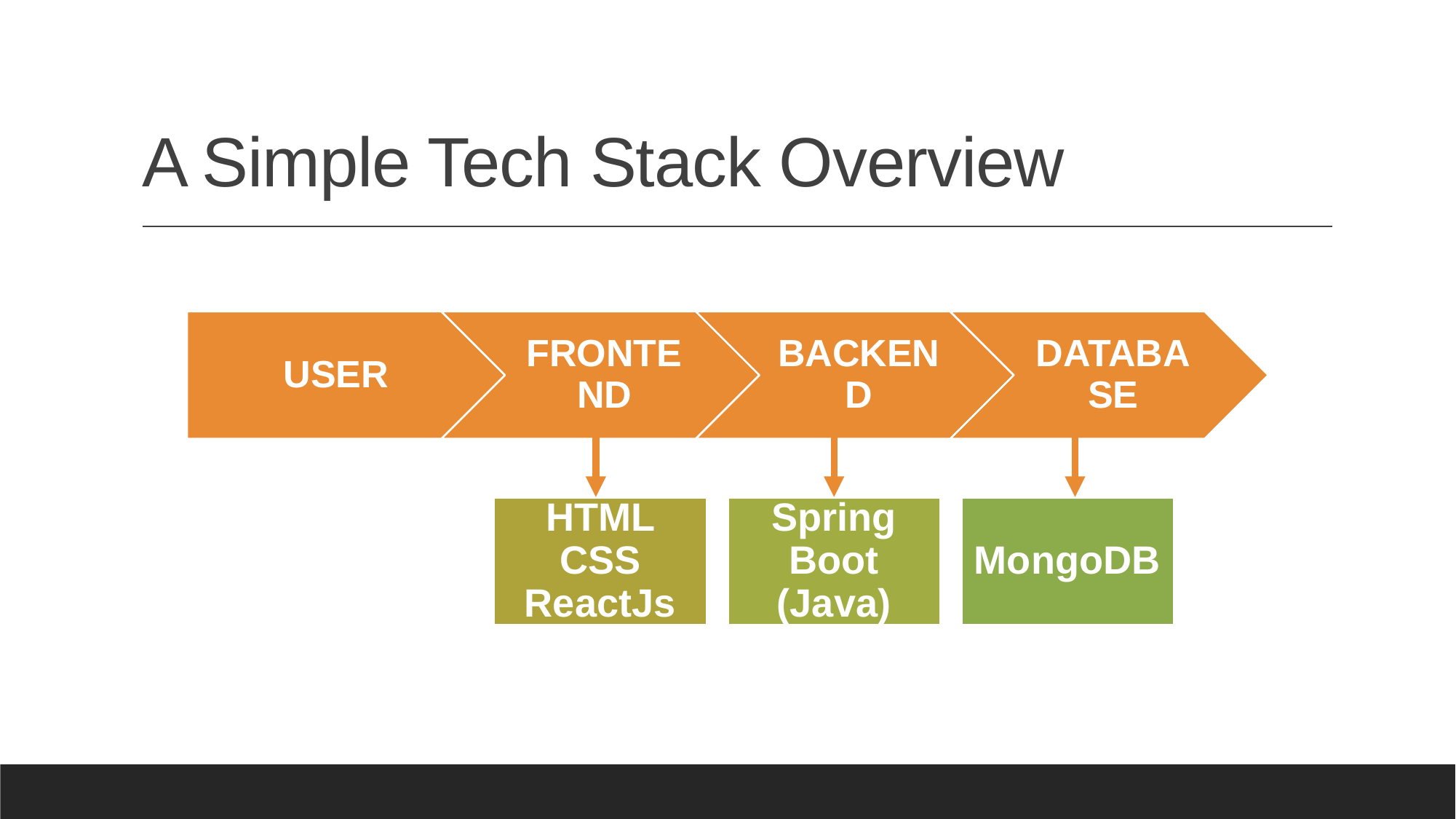

# A Simple Tech Stack Overview
USER
FRONTEND
BACKEND
DATABASE
HTML CSS ReactJs
Spring Boot (Java)
MongoDB